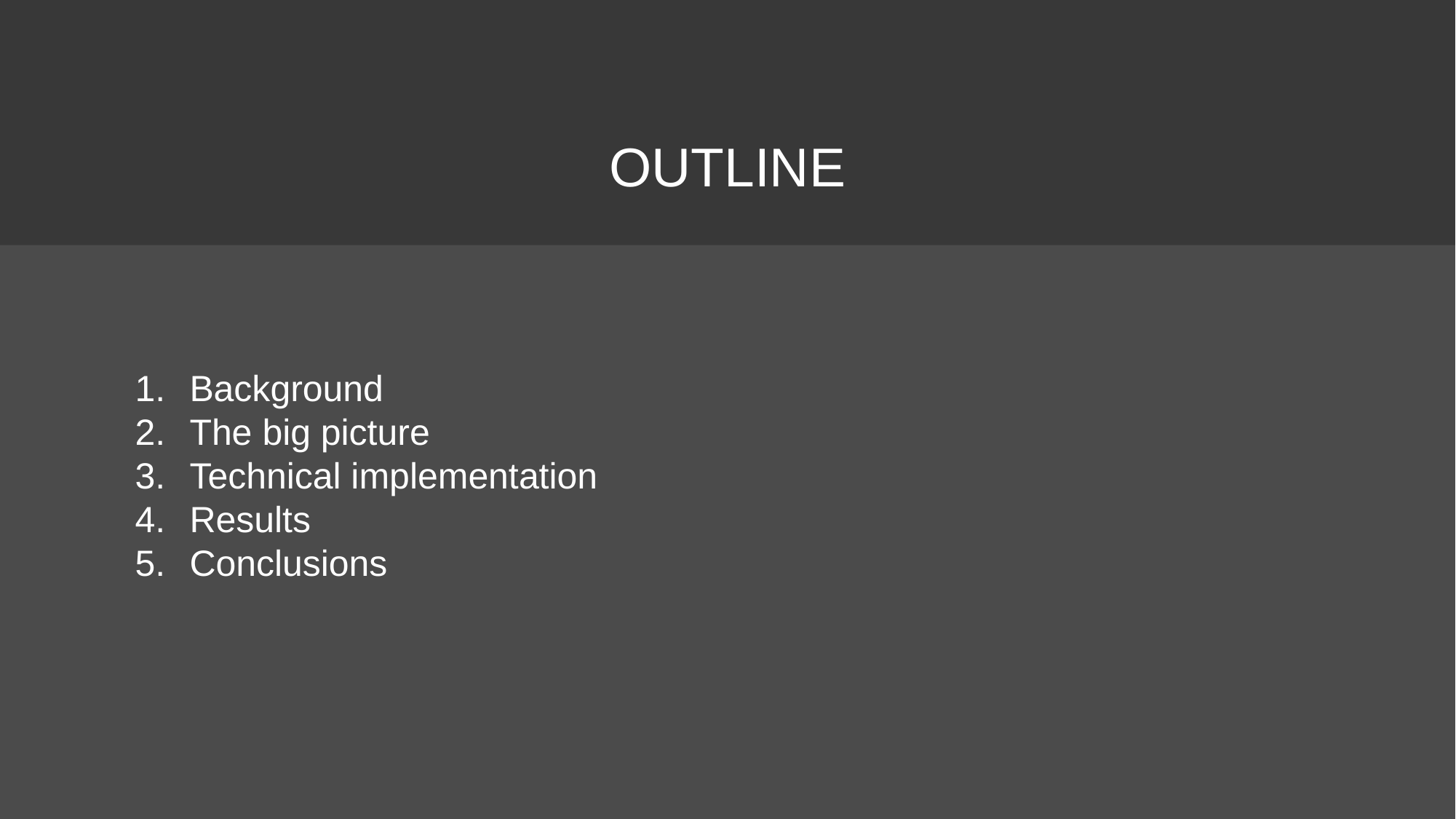

# Outline
Background
The big picture
Technical implementation
Results
Conclusions